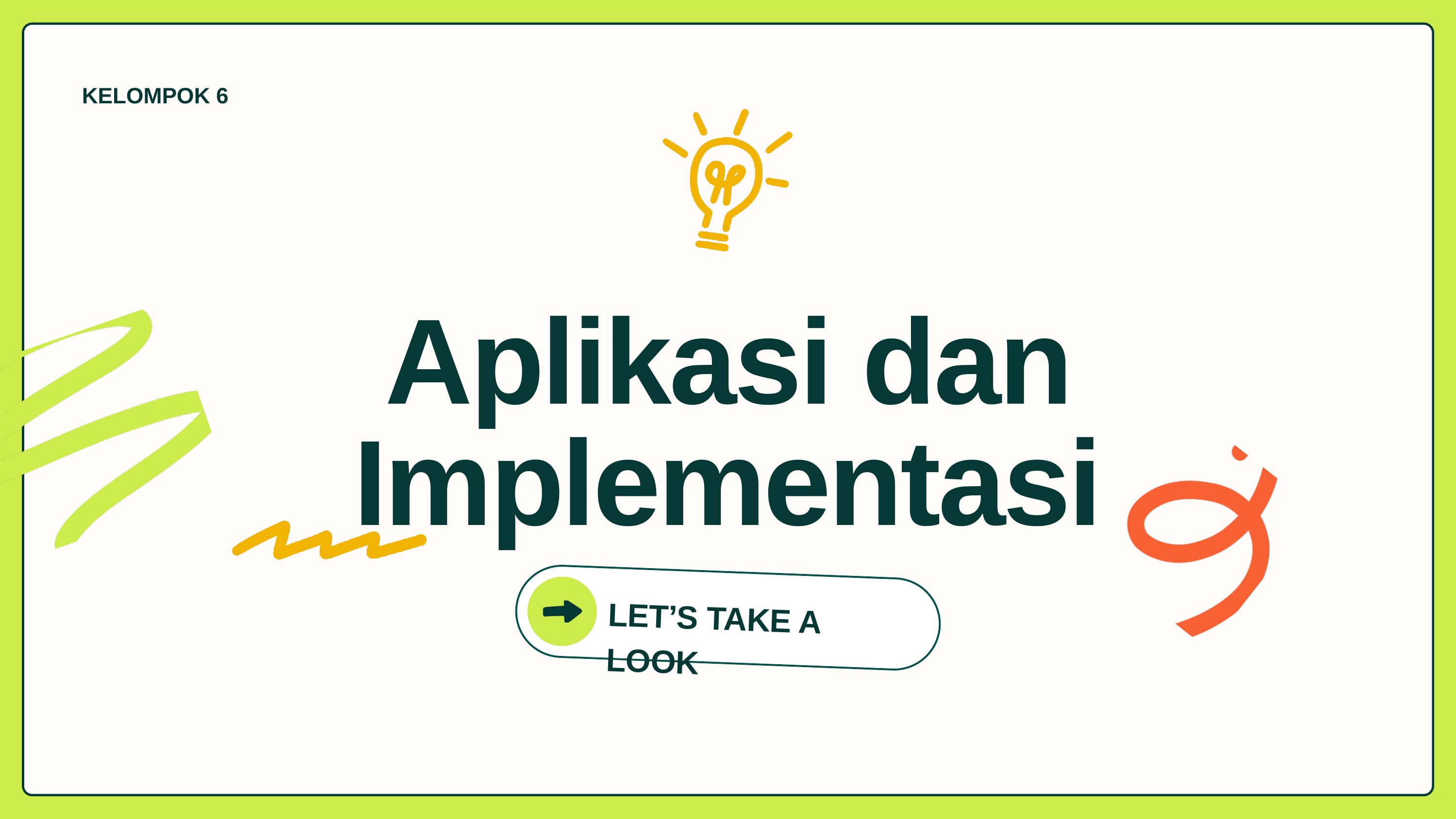

KELOMPOK 6

Aplikasi dan Implementasi

LET’S TAKE A LOOK